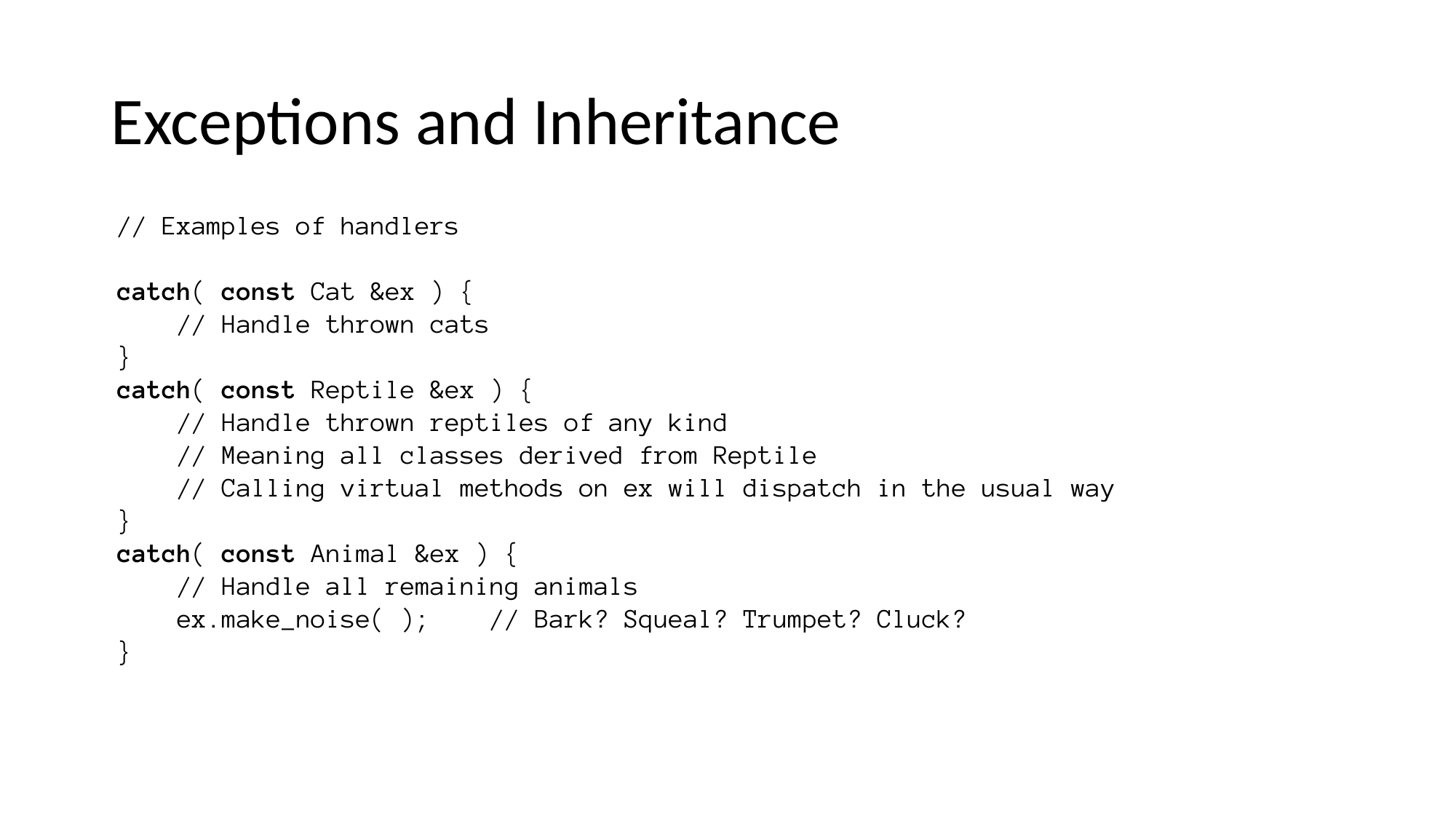

# Exceptions and Inheritance
// Examples of handlers

catch( const Cat &ex ) {
    // Handle thrown cats
}
catch( const Reptile &ex ) {
    // Handle thrown reptiles of any kind
    // Meaning all classes derived from Reptile
    // Calling virtual methods on ex will dispatch in the usual way
}
catch( const Animal &ex ) {
    // Handle all remaining animals
    ex.make_noise( );    // Bark? Squeal? Trumpet? Cluck?
}